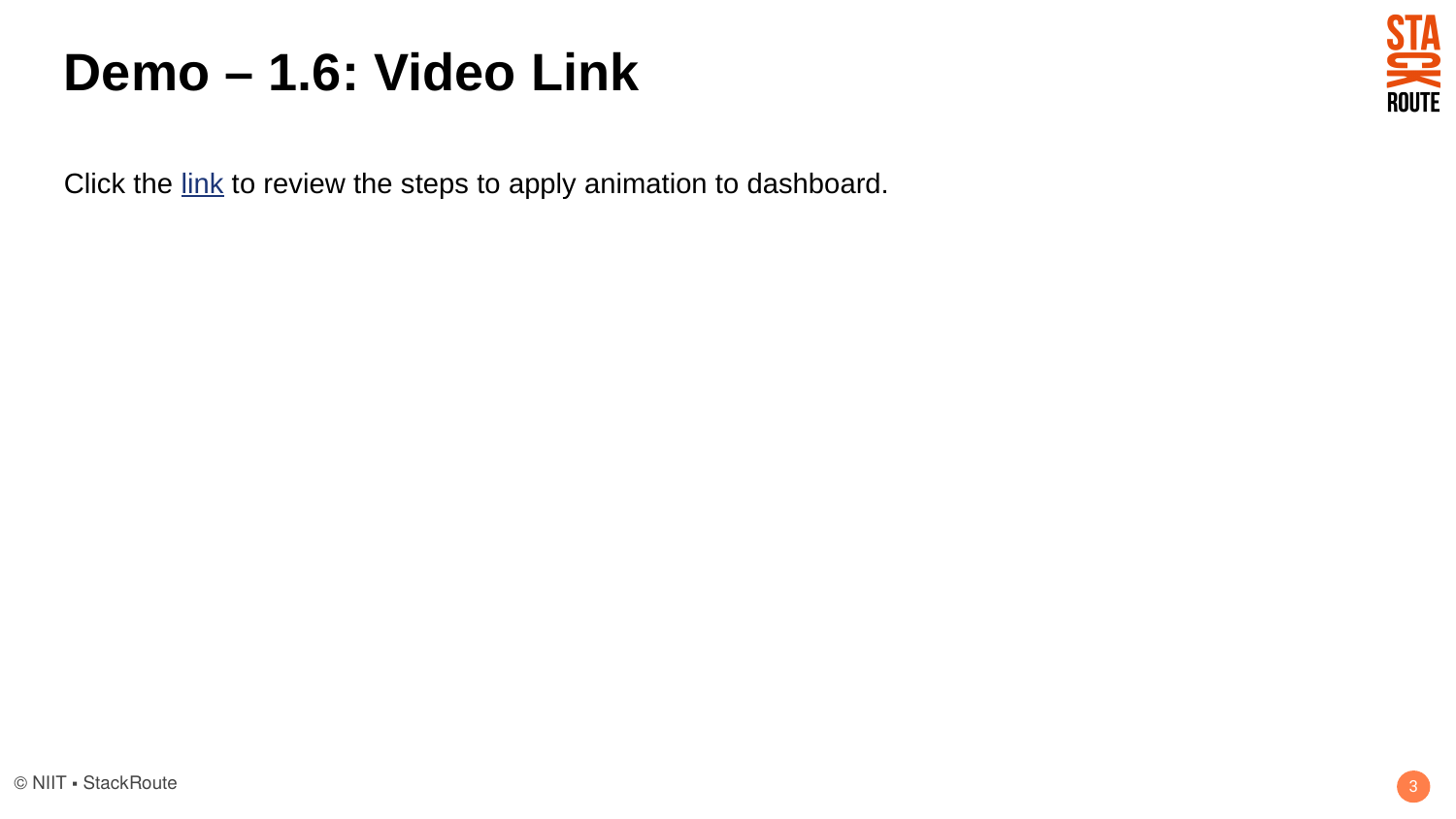

# Demo – 1.6: Video Link
Click the link to review the steps to apply animation to dashboard.​